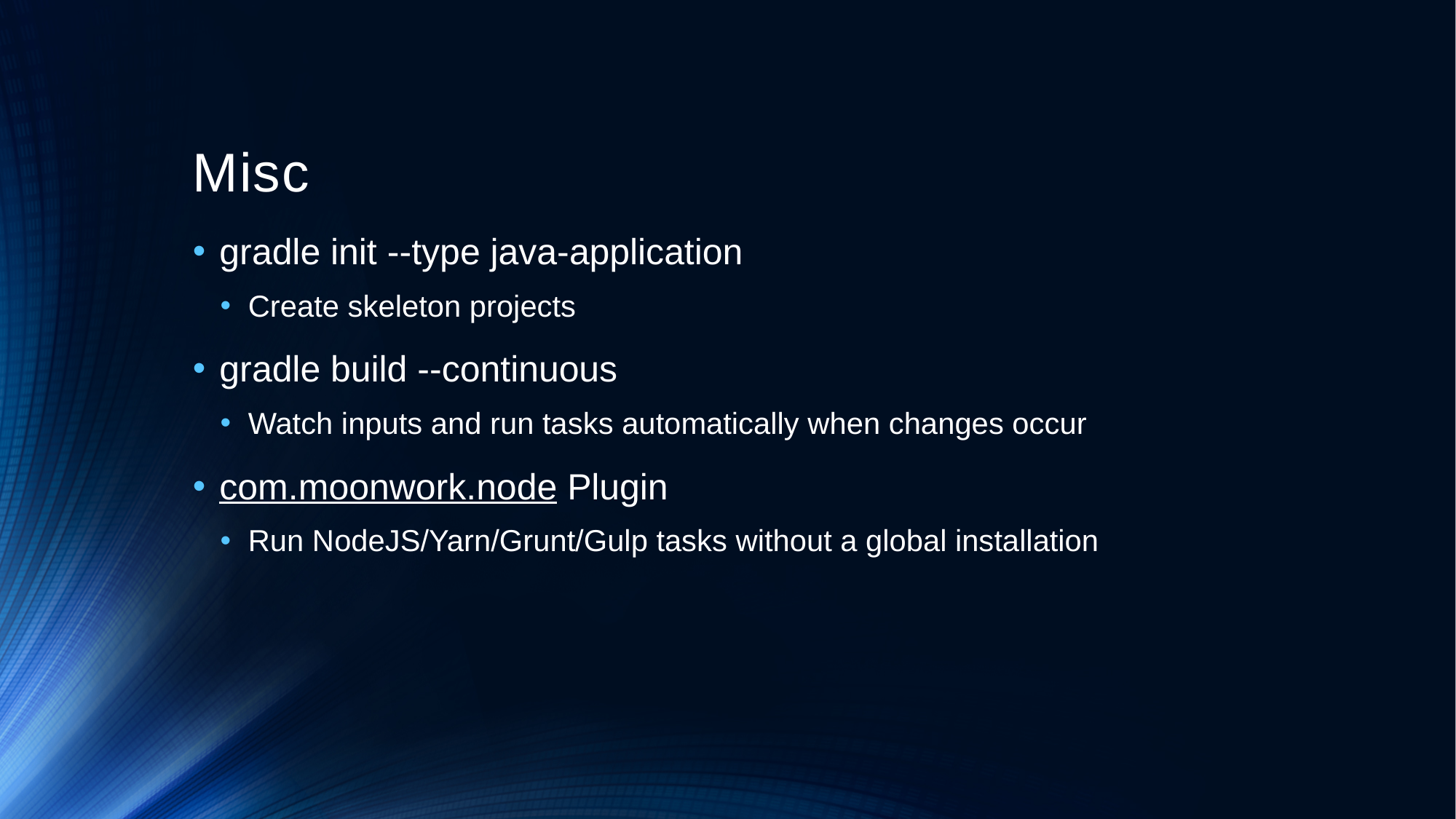

# Misc
gradle init --type java-application
Create skeleton projects
gradle build --continuous
Watch inputs and run tasks automatically when changes occur
com.moonwork.node Plugin
Run NodeJS/Yarn/Grunt/Gulp tasks without a global installation